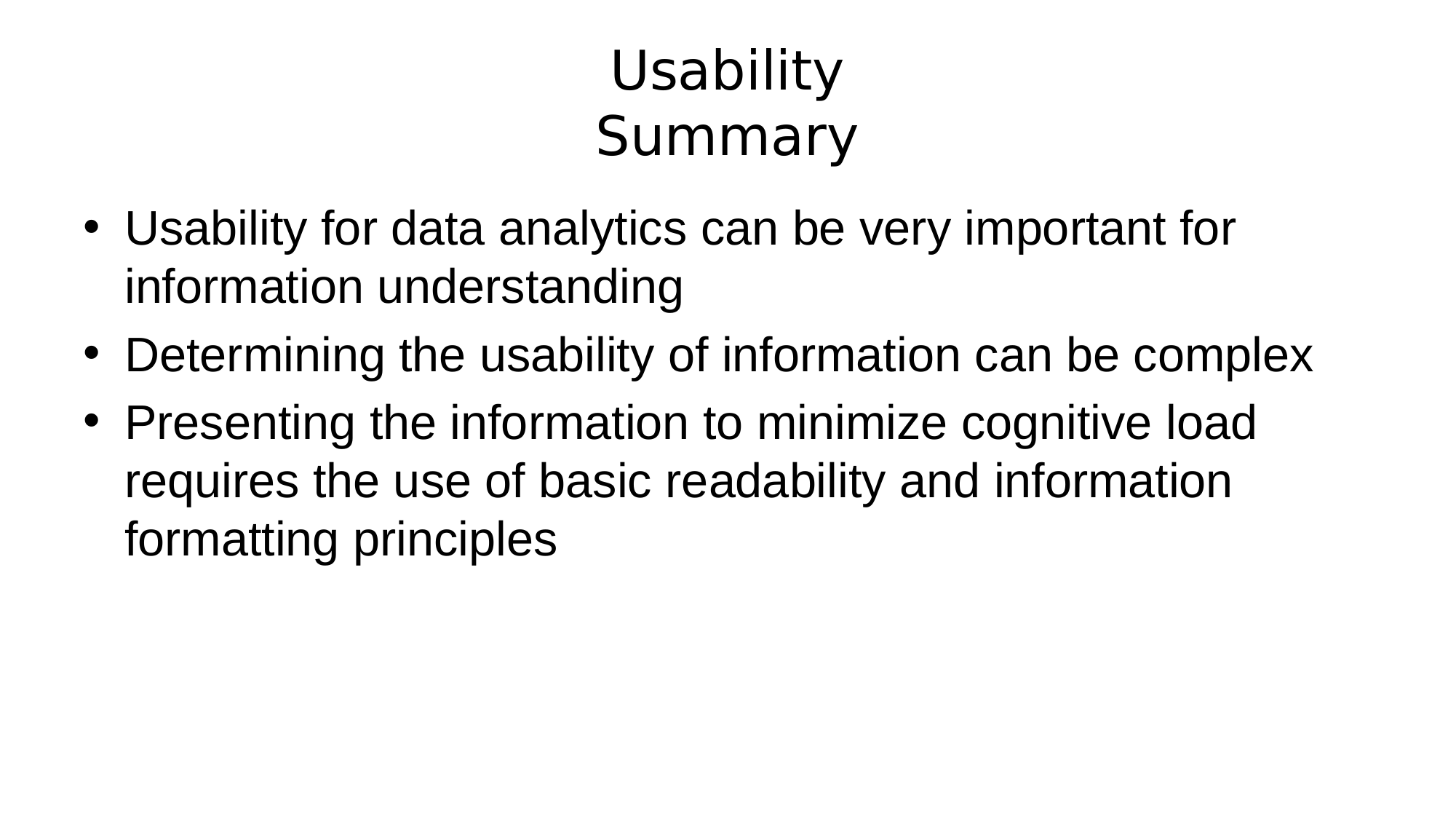

# Usability Summary
Usability for data analytics can be very important for information understanding
Determining the usability of information can be complex
Presenting the information to minimize cognitive load requires the use of basic readability and information formatting principles